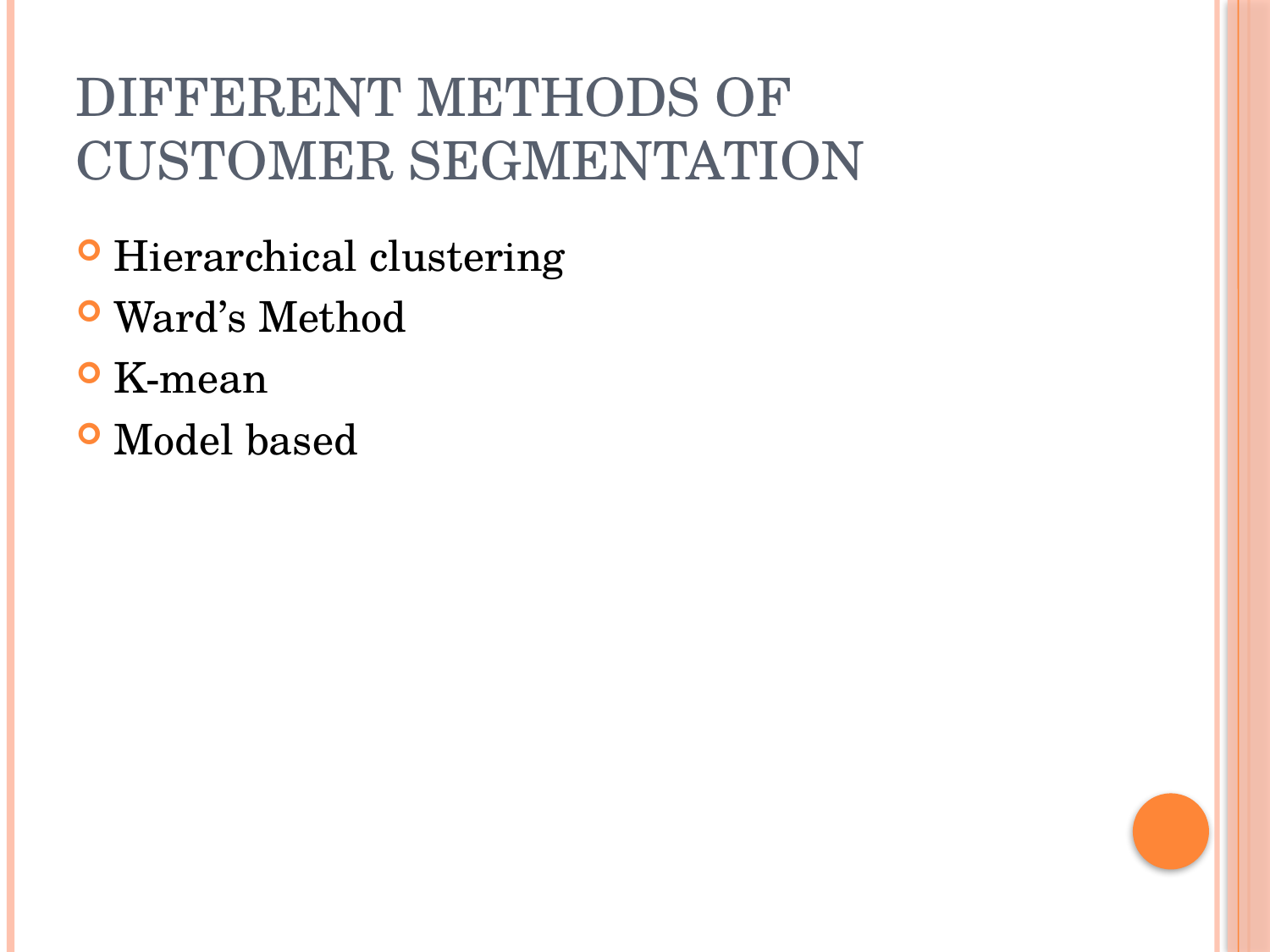

# Different methods of customer segmentation
Hierarchical clustering
Ward’s Method
K-mean
Model based